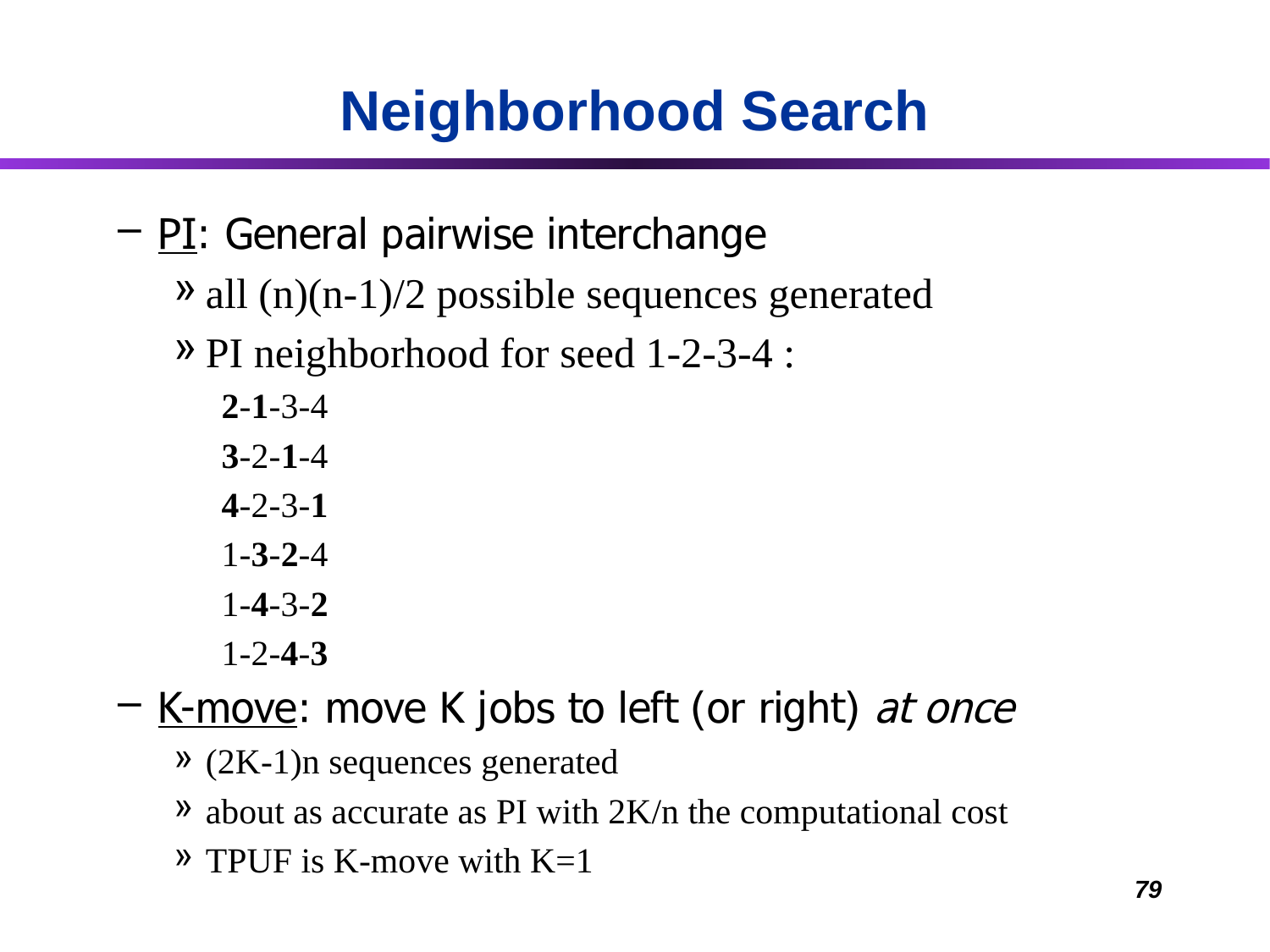

# Neighborhood Search
PI: General pairwise interchange
all (n)(n-1)/2 possible sequences generated
PI neighborhood for seed 1-2-3-4 :
2-1-3-4
3-2-1-4
4-2-3-1
1-3-2-4
1-4-3-2
1-2-4-3
K-move: move K jobs to left (or right) at once
(2K-1)n sequences generated
about as accurate as PI with 2K/n the computational cost
TPUF is K-move with K=1

79